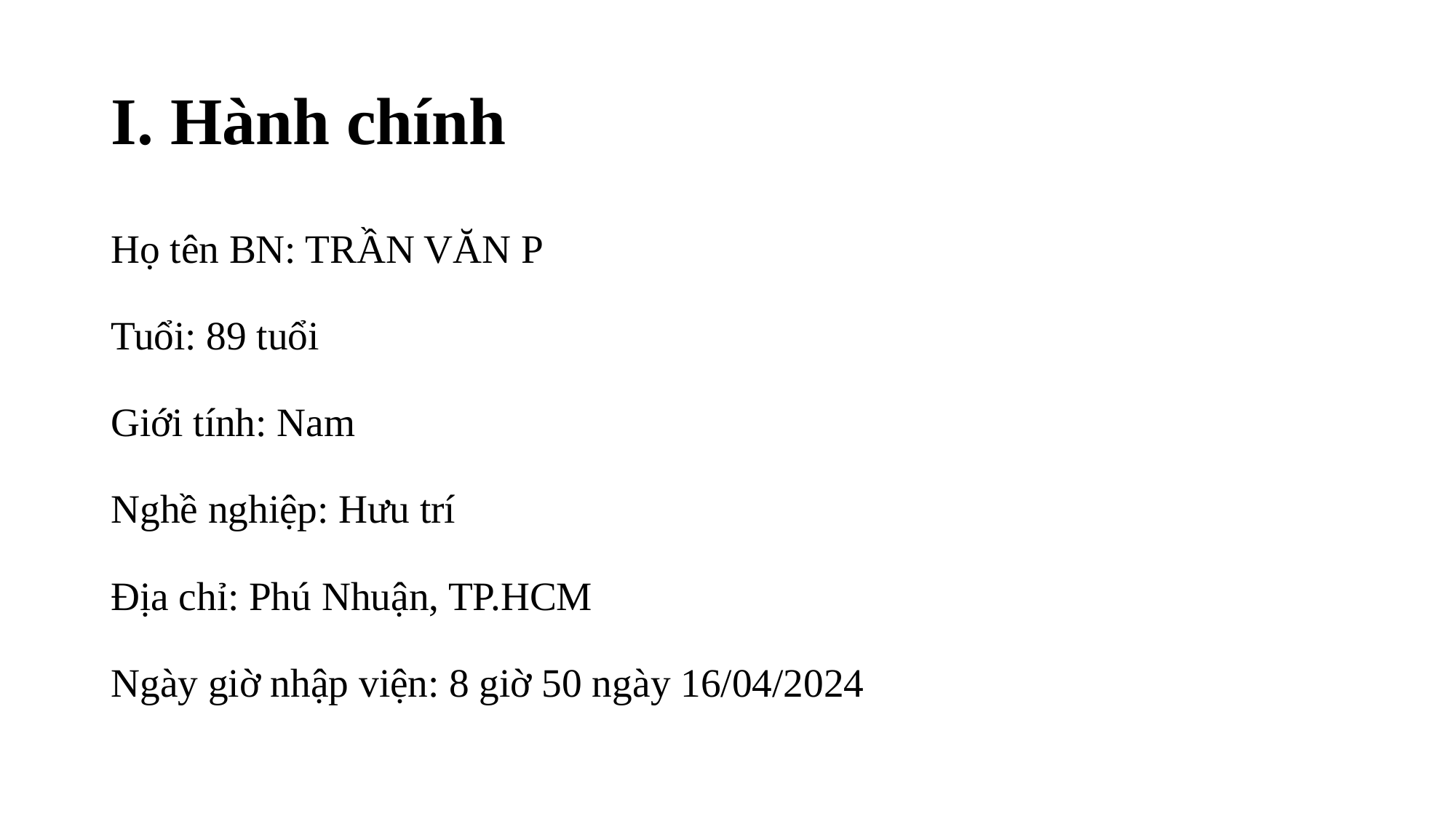

# I. Hành chính
Họ tên BN: TRẦN VĂN P
Tuổi: 89 tuổi
Giới tính: Nam
Nghề nghiệp: Hưu trí
Địa chỉ: Phú Nhuận, TP.HCM
Ngày giờ nhập viện: 8 giờ 50 ngày 16/04/2024